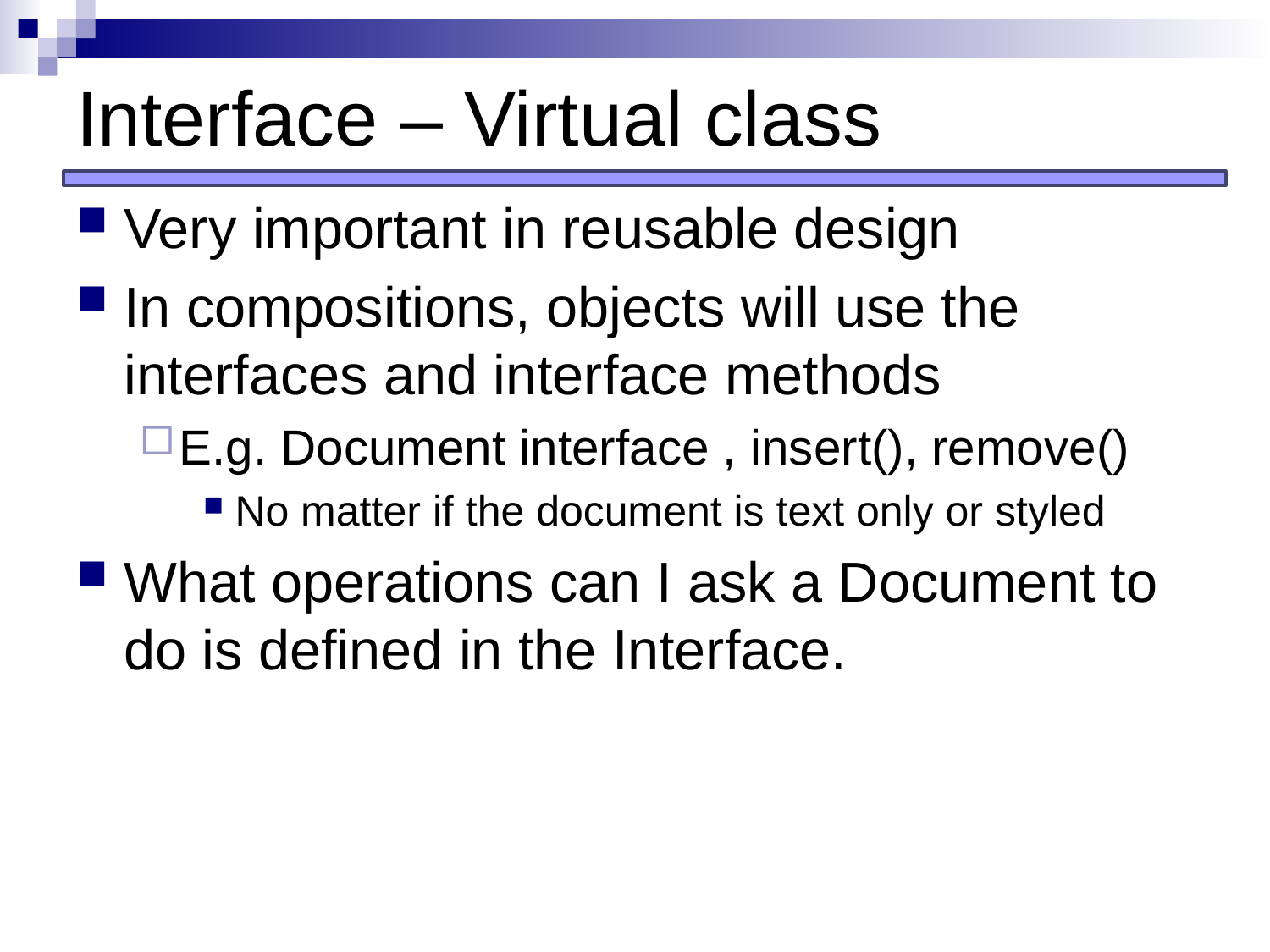

# Interface – Virtual class
Very important in reusable design
In compositions, objects will use the interfaces and interface methods
E.g. Document interface , insert(), remove()
No matter if the document is text only or styled
What operations can I ask a Document to do is defined in the Interface.